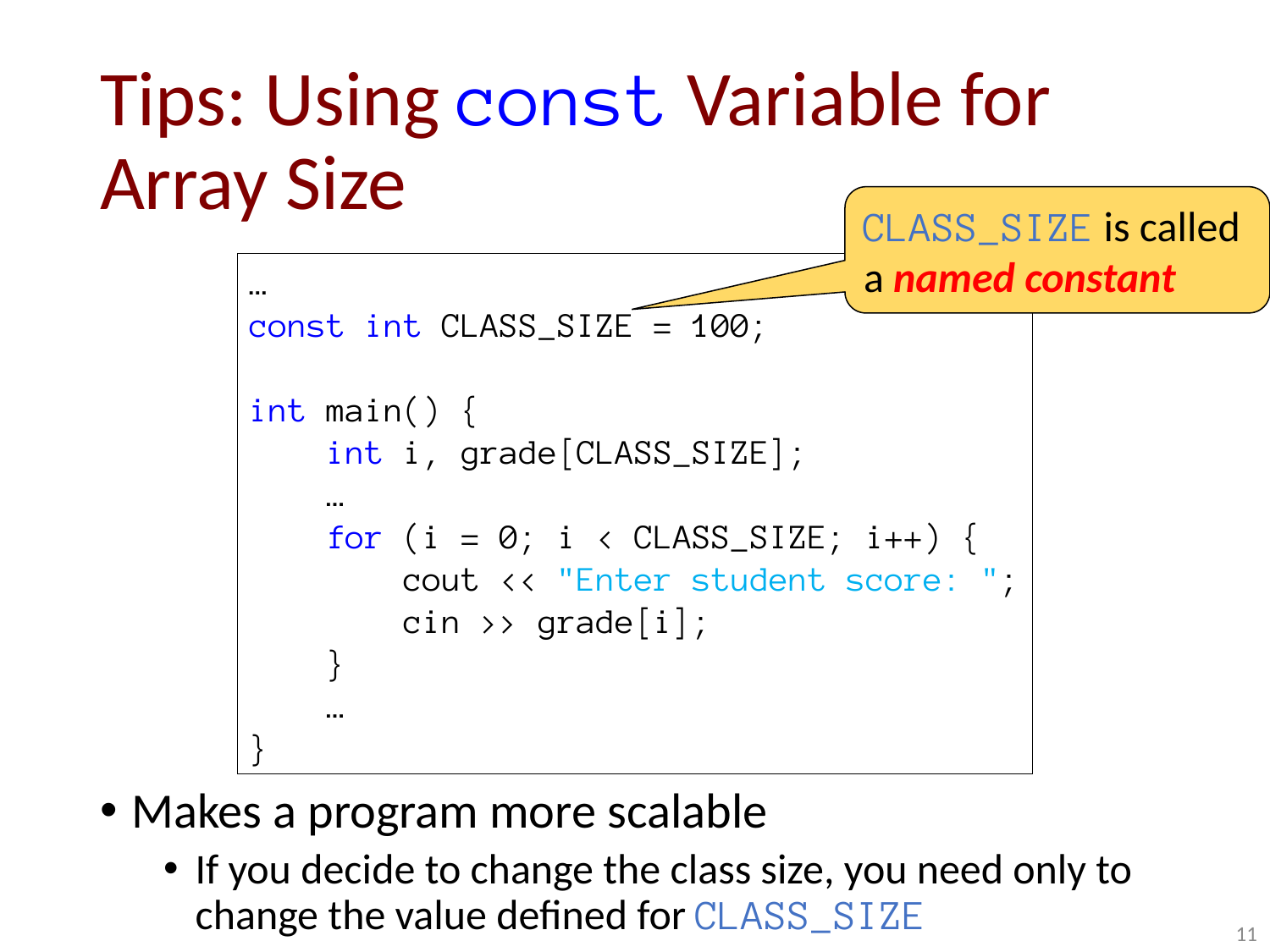

# Tips: Using const Variable for Array Size
CLASS_SIZE is called a named constant
…
const int CLASS_SIZE = 100;

int main() {
    int i, grade[CLASS_SIZE];
    …
    for (i = 0; i < CLASS_SIZE; i++) {
        cout << "Enter student score: ";
        cin >> grade[i];
    }
    …
}
Makes a program more scalable
If you decide to change the class size, you need only to change the value defined for CLASS_SIZE
11